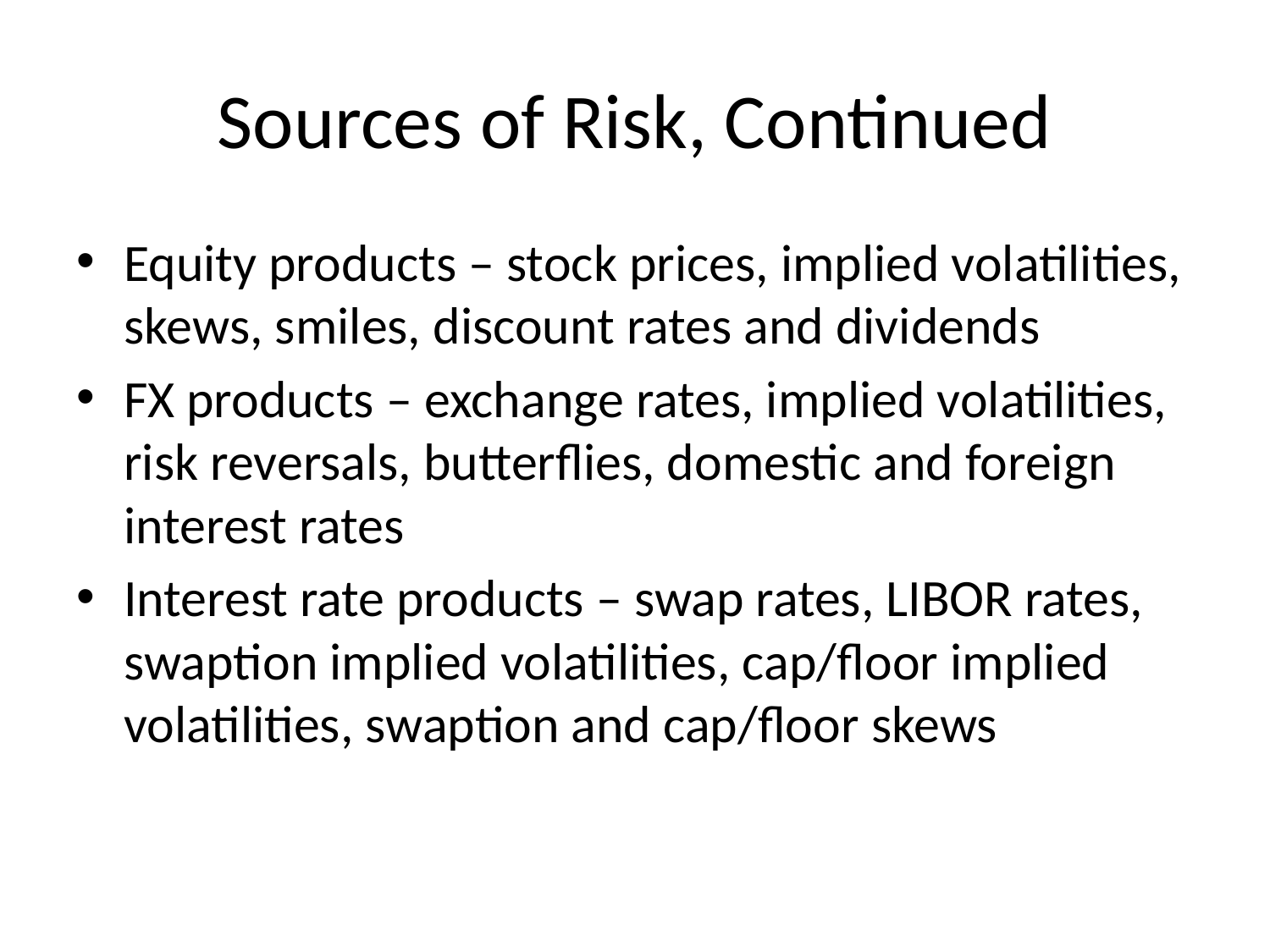

# Sources of Risk, Continued
Equity products – stock prices, implied volatilities, skews, smiles, discount rates and dividends
FX products – exchange rates, implied volatilities, risk reversals, butterflies, domestic and foreign interest rates
Interest rate products – swap rates, LIBOR rates, swaption implied volatilities, cap/floor implied volatilities, swaption and cap/floor skews